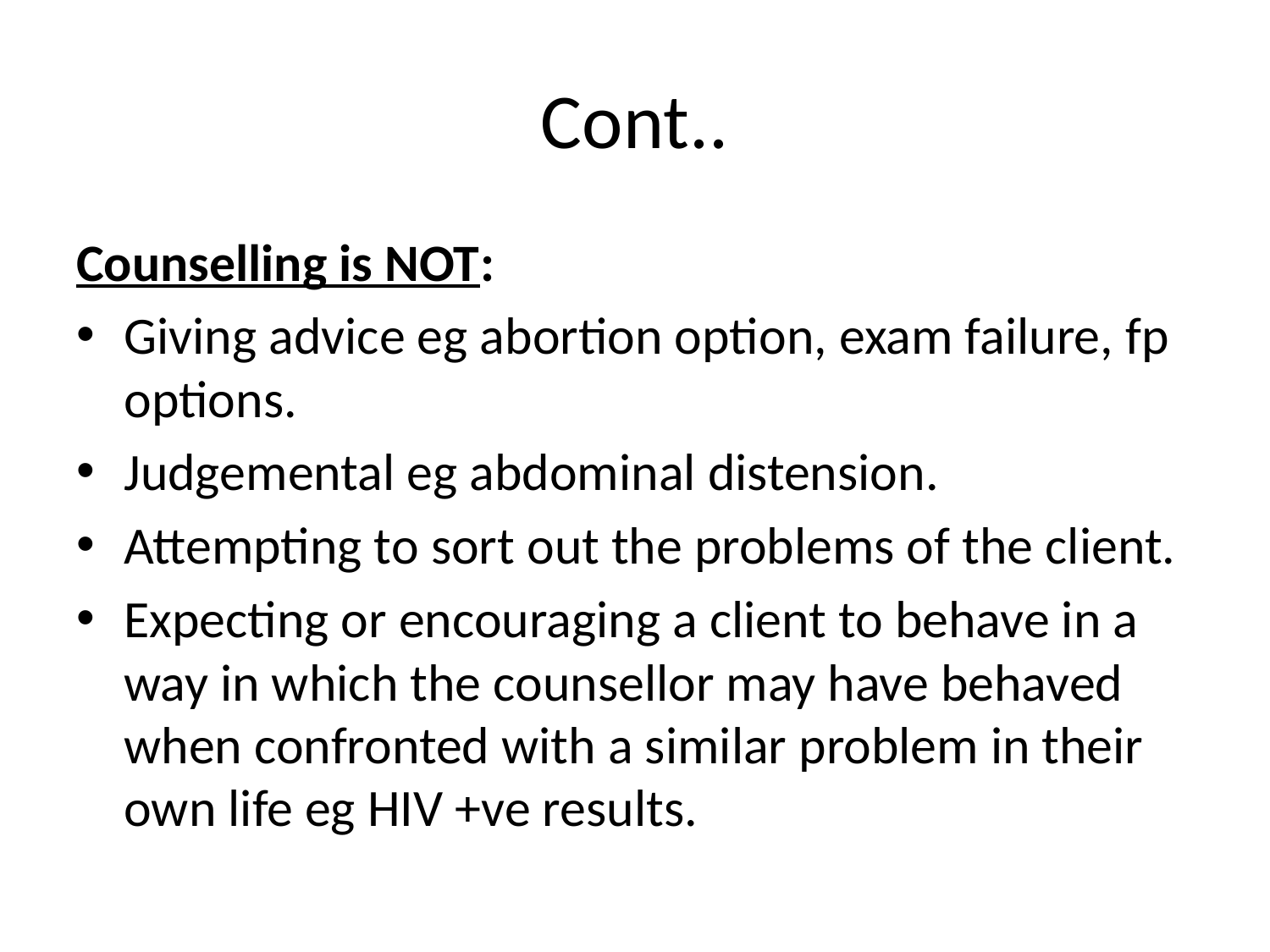

# Cont..
Counselling is NOT:
Giving advice eg abortion option, exam failure, fp options.
Judgemental eg abdominal distension.
Attempting to sort out the problems of the client.
Expecting or encouraging a client to behave in a way in which the counsellor may have behaved when confronted with a similar problem in their own life eg HIV +ve results.